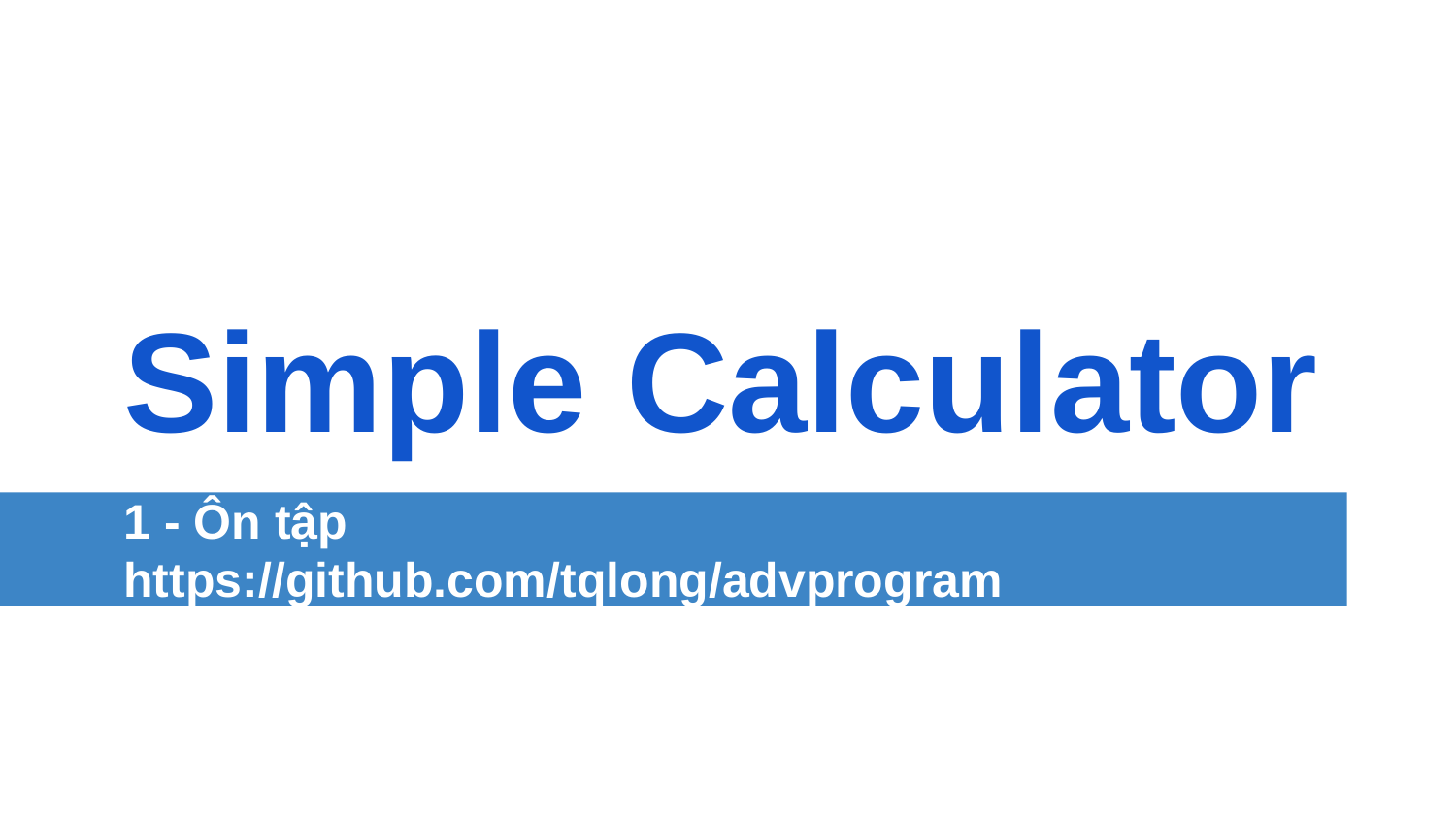

# Simple Calculator
1 - Ôn tập
https://github.com/tqlong/advprogram